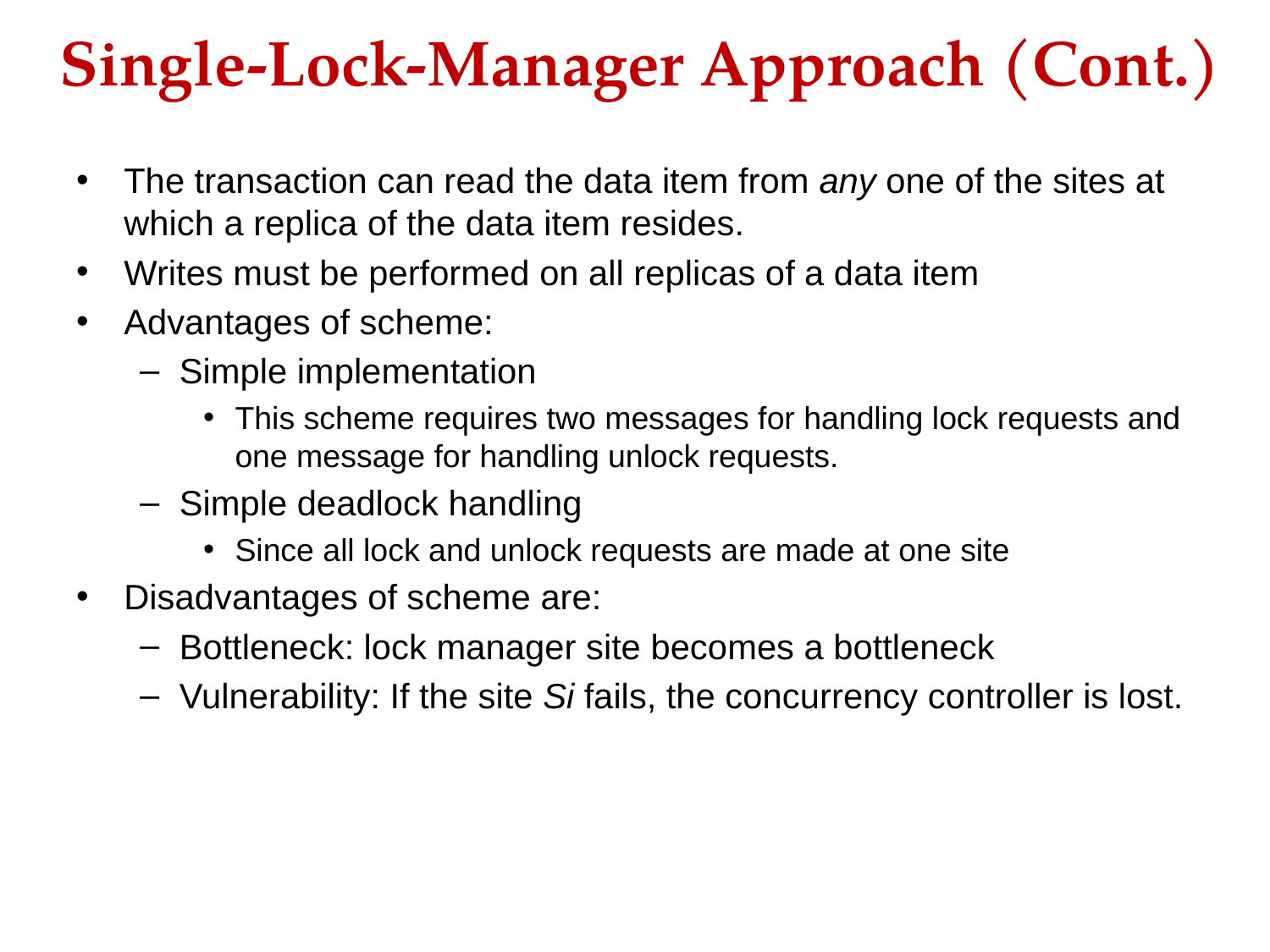

Single-Lock-Manager Approach (Cont.)
The transaction can read the data item from any one of the sites at which a replica of the data item resides.
Writes must be performed on all replicas of a data item
Advantages of scheme:
Simple implementation
This scheme requires two messages for handling lock requests and one message for handling unlock requests.
Simple deadlock handling
Since all lock and unlock requests are made at one site
Disadvantages of scheme are:
Bottleneck: lock manager site becomes a bottleneck
Vulnerability: If the site Si fails, the concurrency controller is lost.